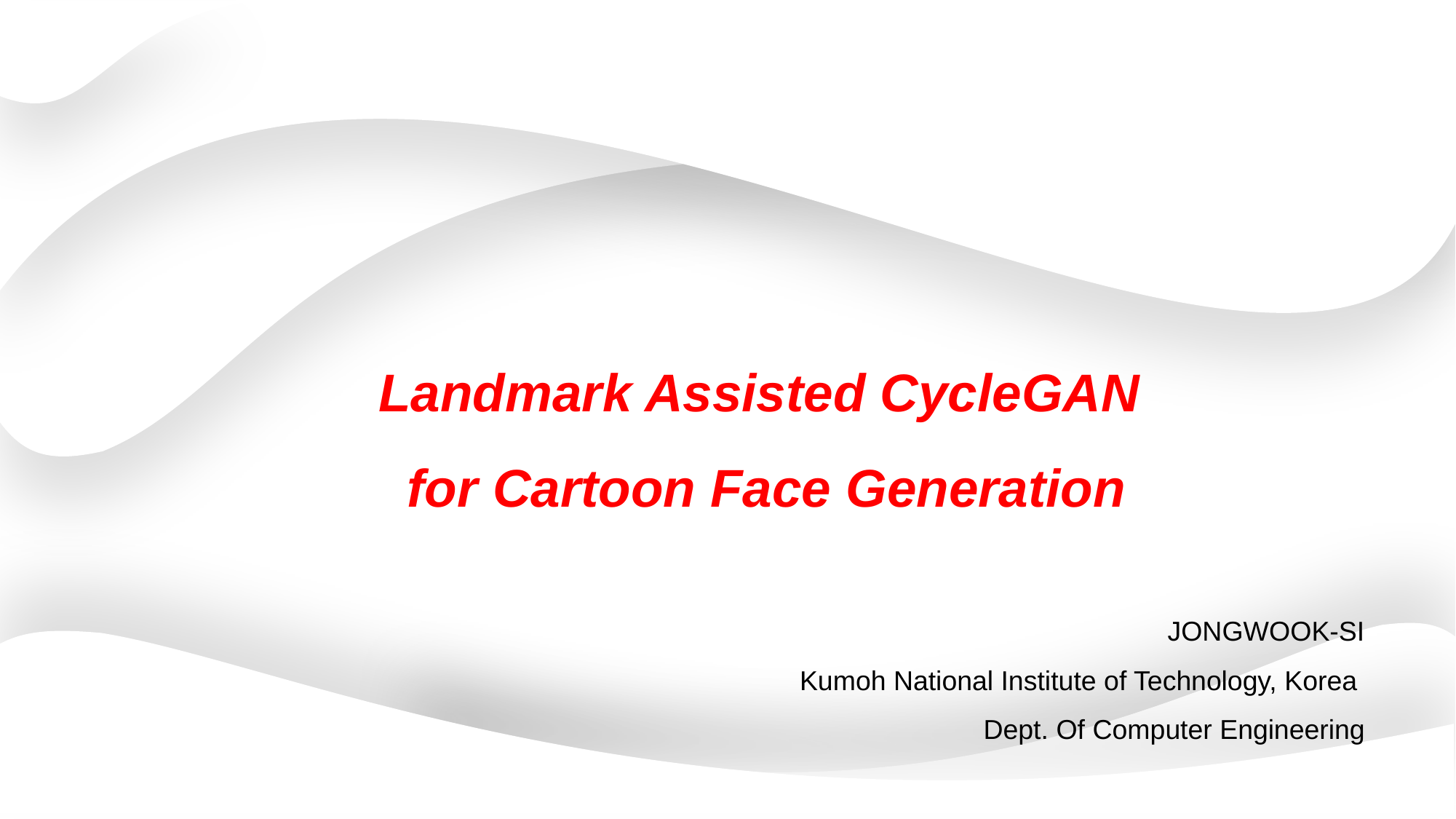

Landmark Assisted CycleGAN
for Cartoon Face Generation
JONGWOOK-SI
Kumoh National Institute of Technology, Korea
Dept. Of Computer Engineering

1